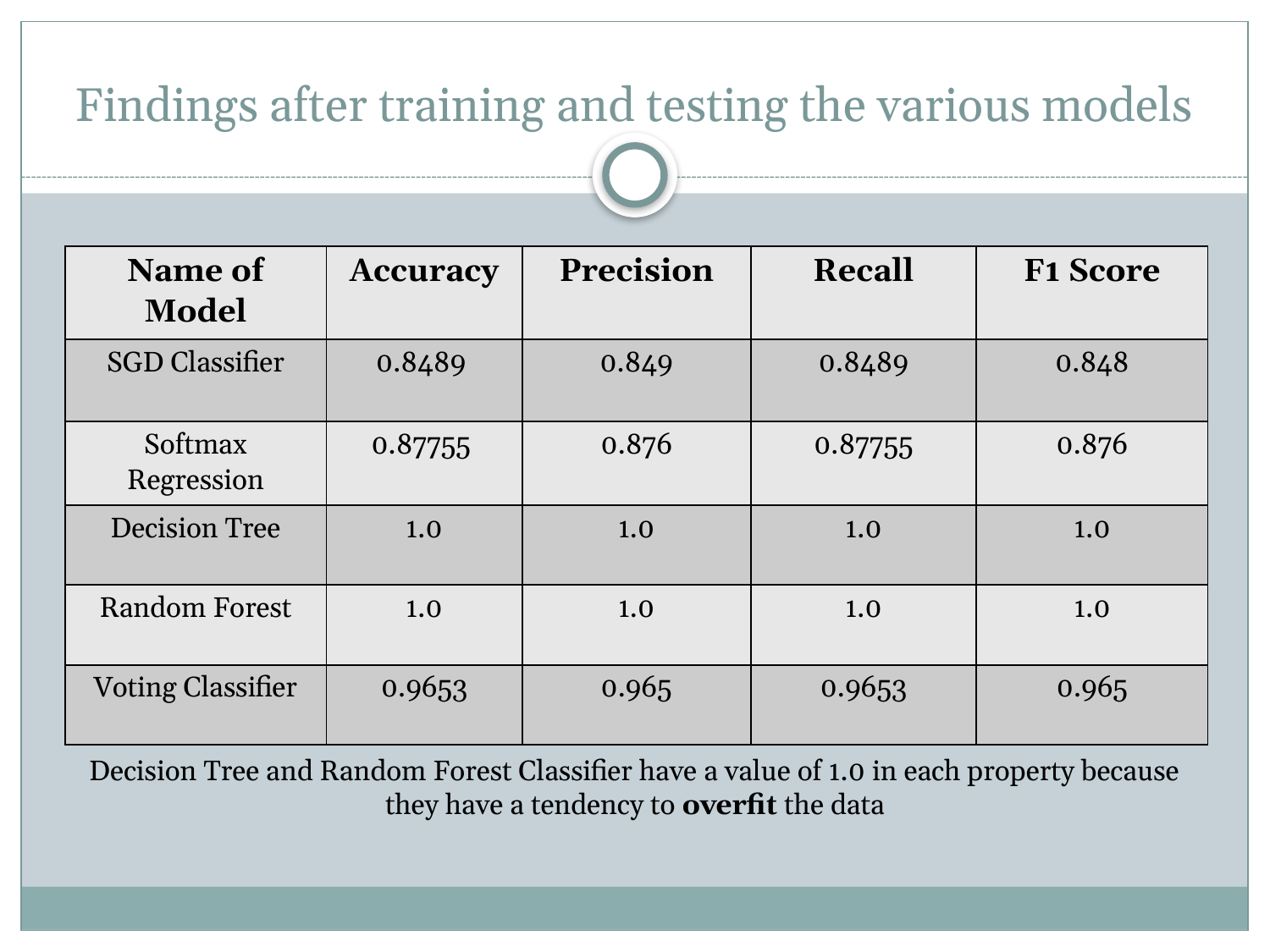

# Findings after training and testing the various models
| Name of Model | Accuracy | Precision | Recall | F1 Score |
| --- | --- | --- | --- | --- |
| SGD Classifier | 0.8489 | 0.849 | 0.8489 | 0.848 |
| Softmax Regression | 0.87755 | 0.876 | 0.87755 | 0.876 |
| Decision Tree | 1.0 | 1.0 | 1.0 | 1.0 |
| Random Forest | 1.0 | 1.0 | 1.0 | 1.0 |
| Voting Classifier | 0.9653 | 0.965 | 0.9653 | 0.965 |
Decision Tree and Random Forest Classifier have a value of 1.0 in each property because they have a tendency to overfit the data